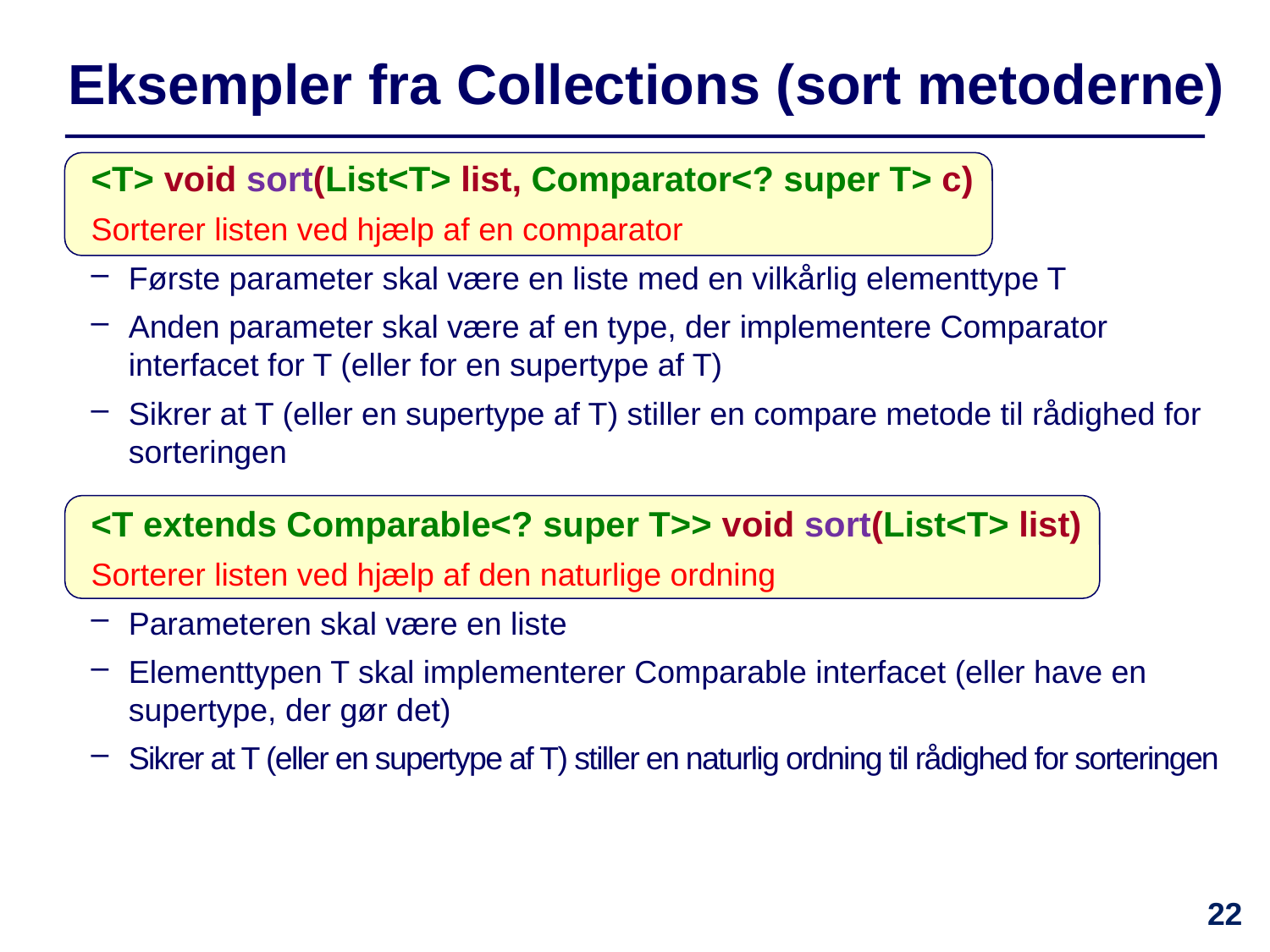

# Eksempler fra Collections (sort metoderne)
<T> void sort(List<T> list, Comparator<? super T> c)
Sorterer listen ved hjælp af en comparator
Første parameter skal være en liste med en vilkårlig elementtype T
Anden parameter skal være af en type, der implementere Comparator interfacet for T (eller for en supertype af T)
Sikrer at T (eller en supertype af T) stiller en compare metode til rådighed for sorteringen
<T extends Comparable<? super T>> void sort(List<T> list)
Sorterer listen ved hjælp af den naturlige ordning
Parameteren skal være en liste
Elementtypen T skal implementerer Comparable interfacet (eller have en supertype, der gør det)
Sikrer at T (eller en supertype af T) stiller en naturlig ordning til rådighed for sorteringen

22